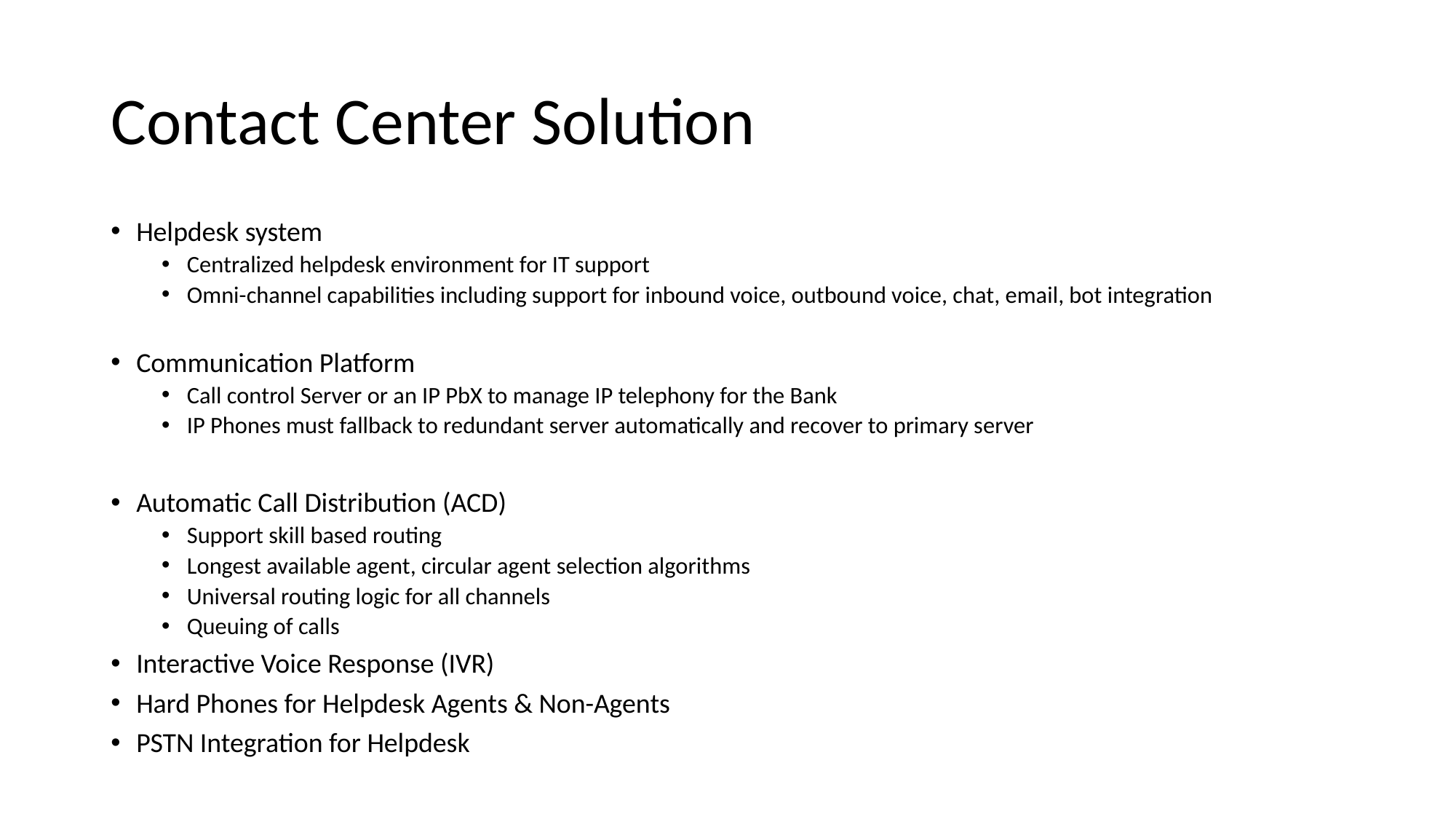

# Contact Center Solution
Helpdesk system
Centralized helpdesk environment for IT support
Omni-channel capabilities including support for inbound voice, outbound voice, chat, email, bot integration

Communication Platform
Call control Server or an IP PbX to manage IP telephony for the Bank
IP Phones must fallback to redundant server automatically and recover to primary server

Automatic Call Distribution (ACD)
Support skill based routing
Longest available agent, circular agent selection algorithms
Universal routing logic for all channels
Queuing of calls
Interactive Voice Response (IVR)
Hard Phones for Helpdesk Agents & Non-Agents
PSTN Integration for Helpdesk